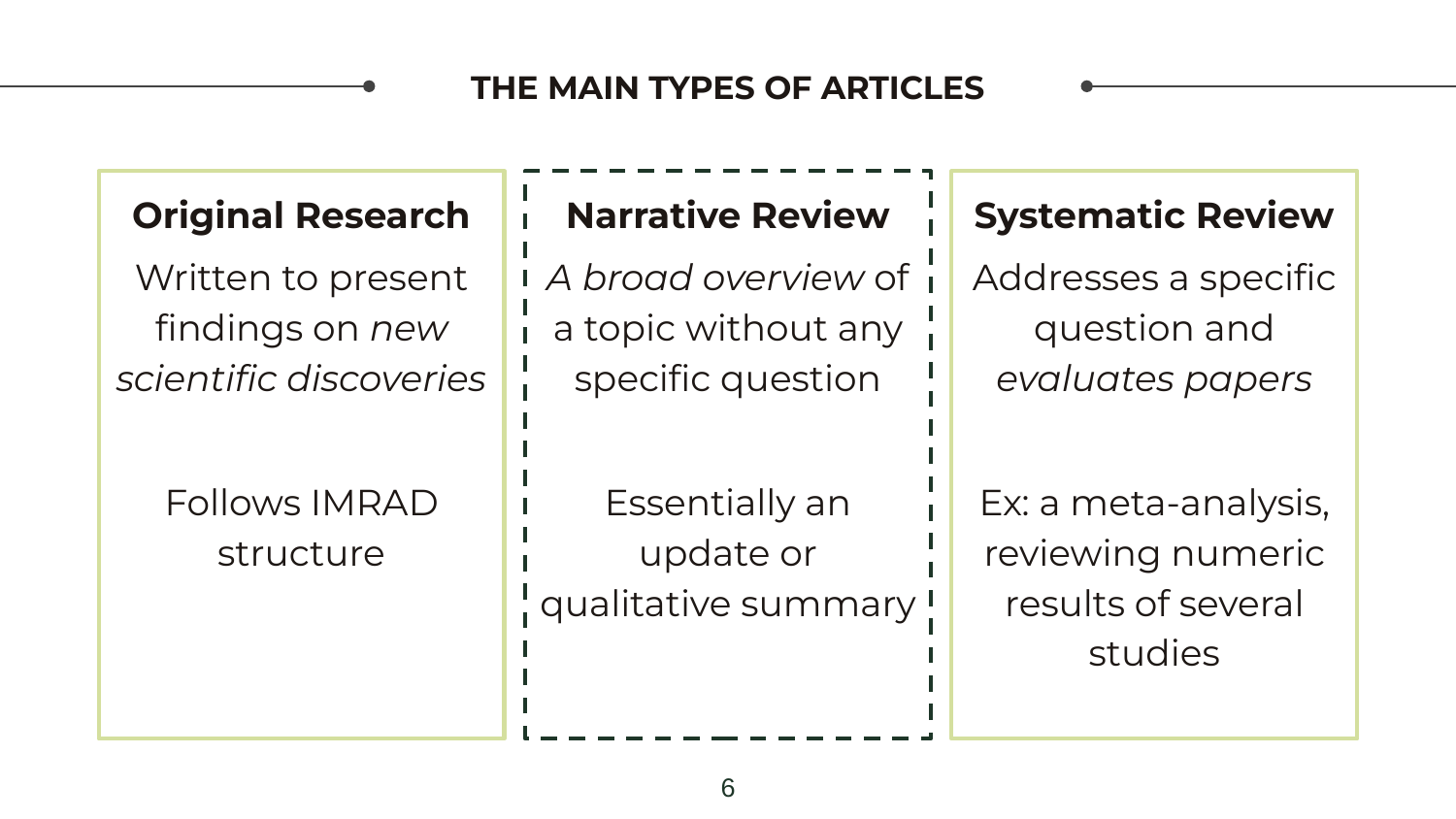

# THE MAIN TYPES OF ARTICLES
Original Research
Written to present findings on new scientific discoveries

Follows IMRAD structure
Narrative Review
A broad overview of a topic without any specific question

Essentially an update or qualitative summary
Systematic Review
Addresses a specific question and evaluates papers

Ex: a meta-analysis, reviewing numeric results of several studies
6